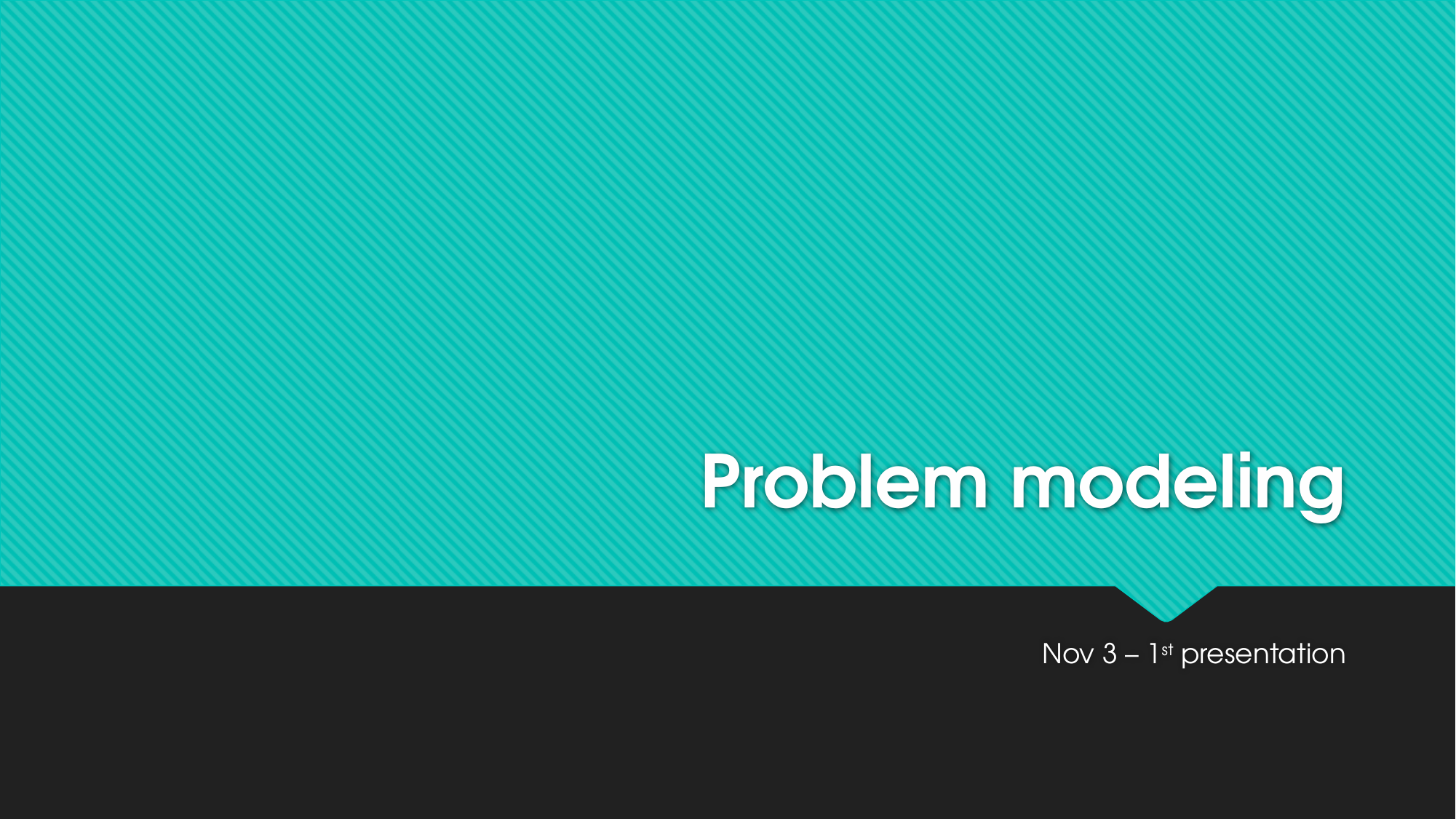

# Problem modeling
Nov 3 – 1st presentation